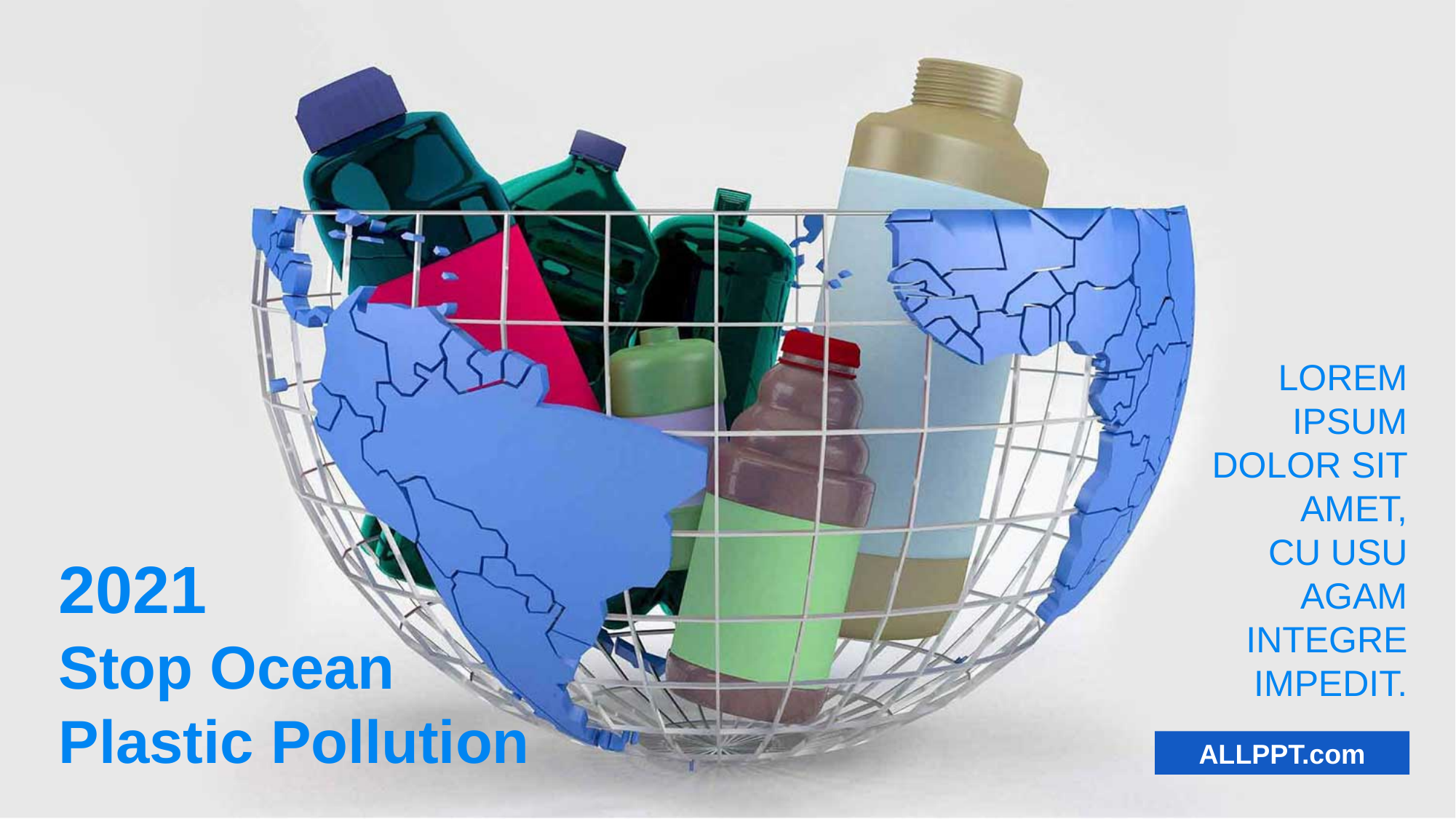

LOREM IPSUM DOLOR SIT AMET,
CU USU AGAM INTEGRE IMPEDIT.
2021
Stop Ocean Plastic Pollution
ALLPPT.com